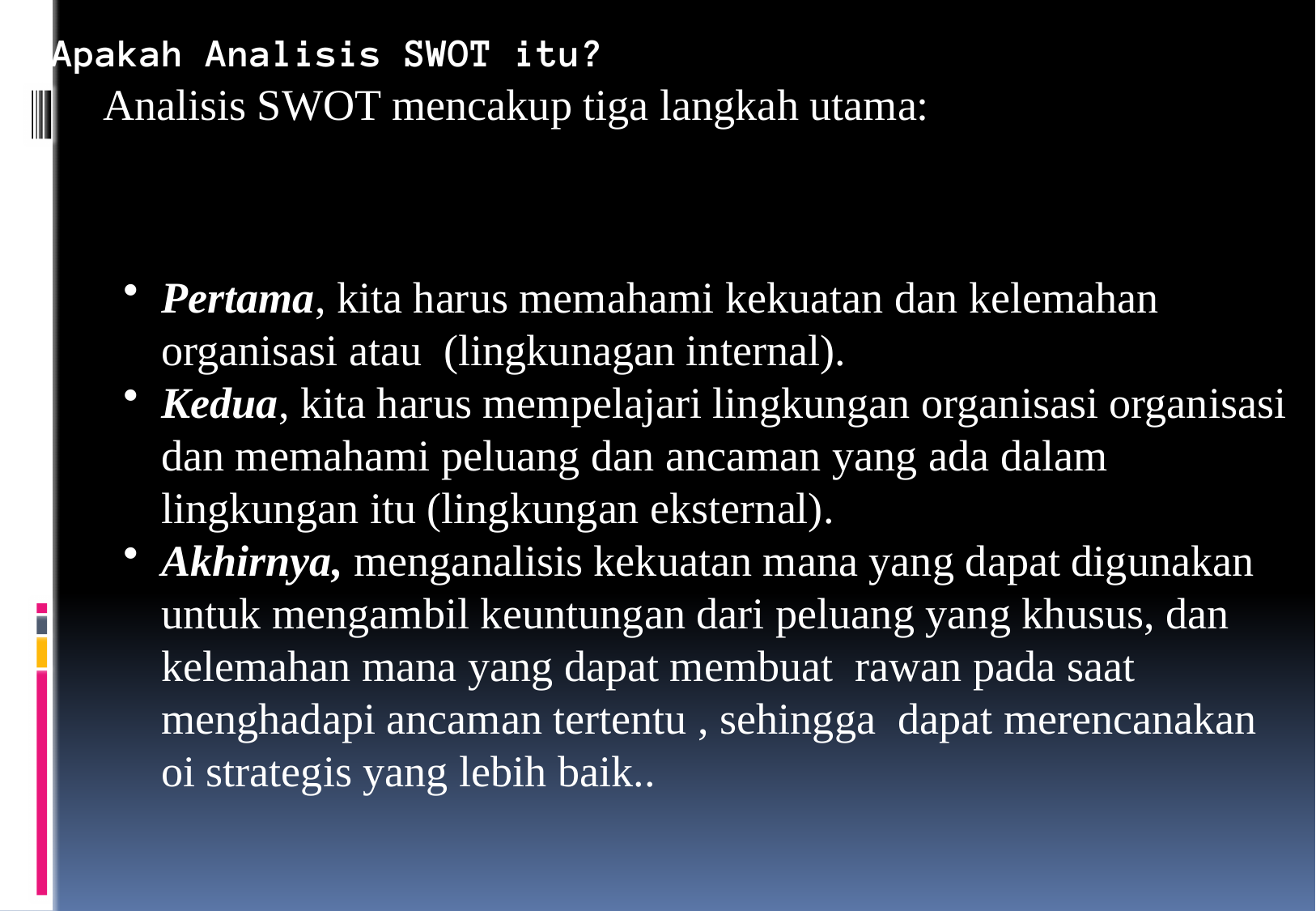

Apakah Analisis SWOT itu?
Analisis SWOT mencakup tiga langkah utama:
Pertama, kita harus memahami kekuatan dan kelemahan organisasi atau  (lingkunagan internal).
Kedua, kita harus mempelajari lingkungan organisasi organisasi dan memahami peluang dan ancaman yang ada dalam lingkungan itu (lingkungan eksternal).
Akhirnya, menganalisis kekuatan mana yang dapat digunakan untuk mengambil keuntungan dari peluang yang khusus, dan kelemahan mana yang dapat membuat  rawan pada saat menghadapi ancaman tertentu , sehingga  dapat merencanakan oi strategis yang lebih baik..